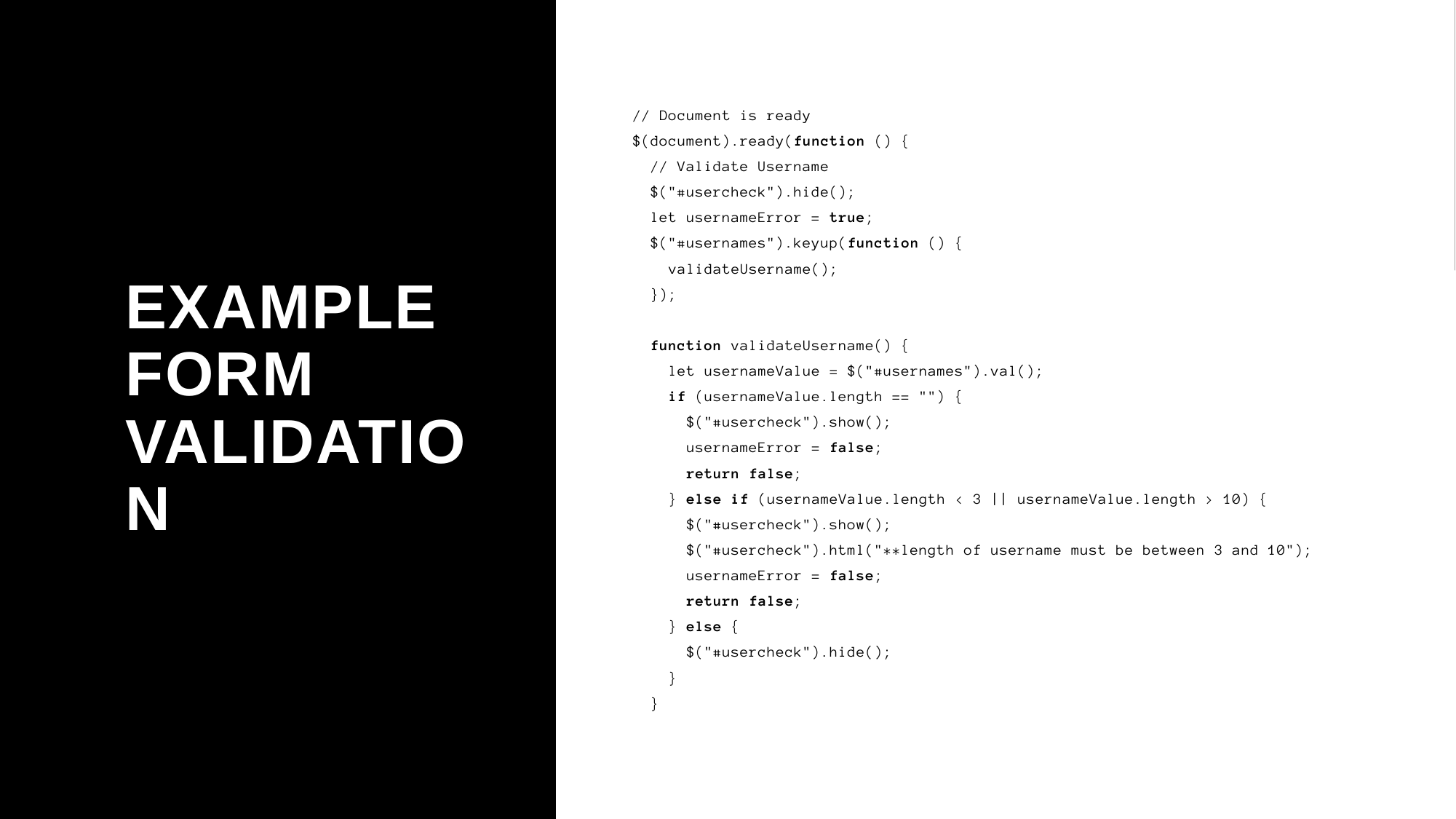

# Example form validation
// Document is ready
$(document).ready(function () {
  // Validate Username
  $("#usercheck").hide();
  let usernameError = true;
  $("#usernames").keyup(function () {
    validateUsername();
  });

  function validateUsername() {
    let usernameValue = $("#usernames").val();
    if (usernameValue.length == "") {
      $("#usercheck").show();
      usernameError = false;
      return false;
    } else if (usernameValue.length < 3 || usernameValue.length > 10) {
      $("#usercheck").show();
      $("#usercheck").html("**length of username must be between 3 and 10");
      usernameError = false;
      return false;
    } else {
      $("#usercheck").hide();
    }
  }